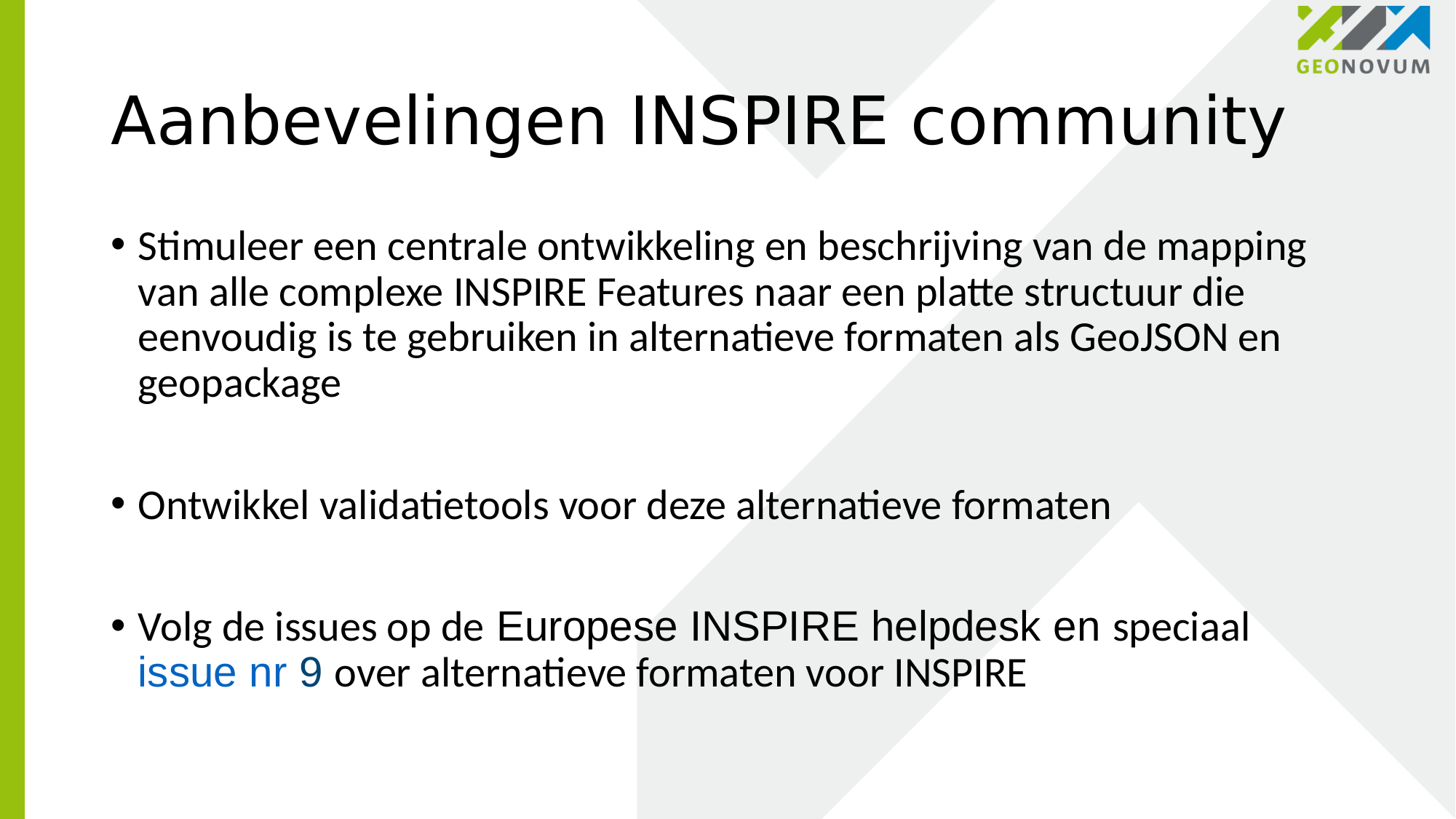

# Aanbevelingen INSPIRE community
Stimuleer een centrale ontwikkeling en beschrijving van de mapping van alle complexe INSPIRE Features naar een platte structuur die eenvoudig is te gebruiken in alternatieve formaten als GeoJSON en geopackage

Ontwikkel validatietools voor deze alternatieve formaten

Volg de issues op de Europese INSPIRE helpdesk en speciaal issue nr 9 over alternatieve formaten voor INSPIRE